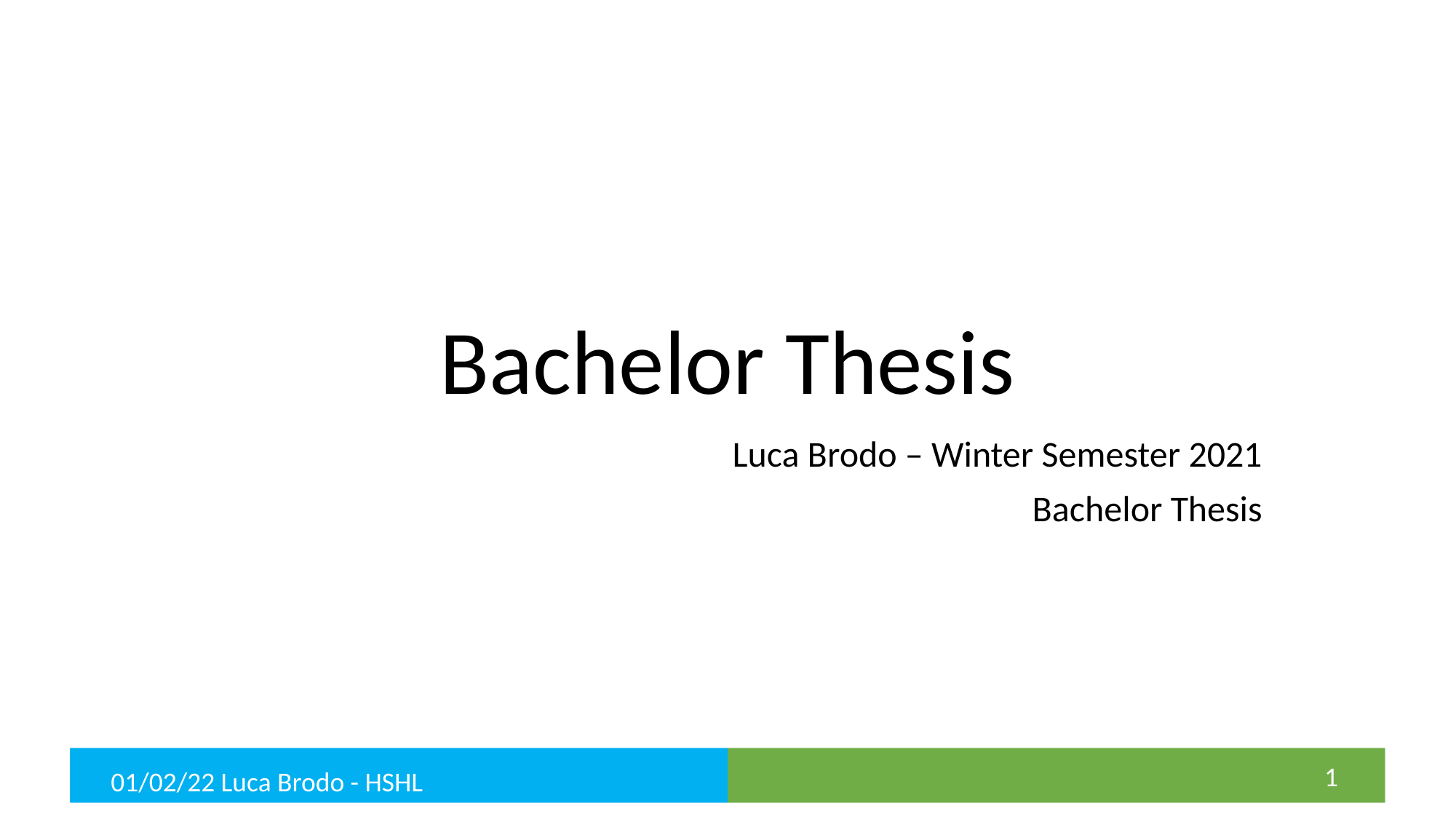

# Bachelor Thesis
Luca Brodo – Winter Semester 2021
Bachelor Thesis
1
01/02/22 Luca Brodo - HSHL